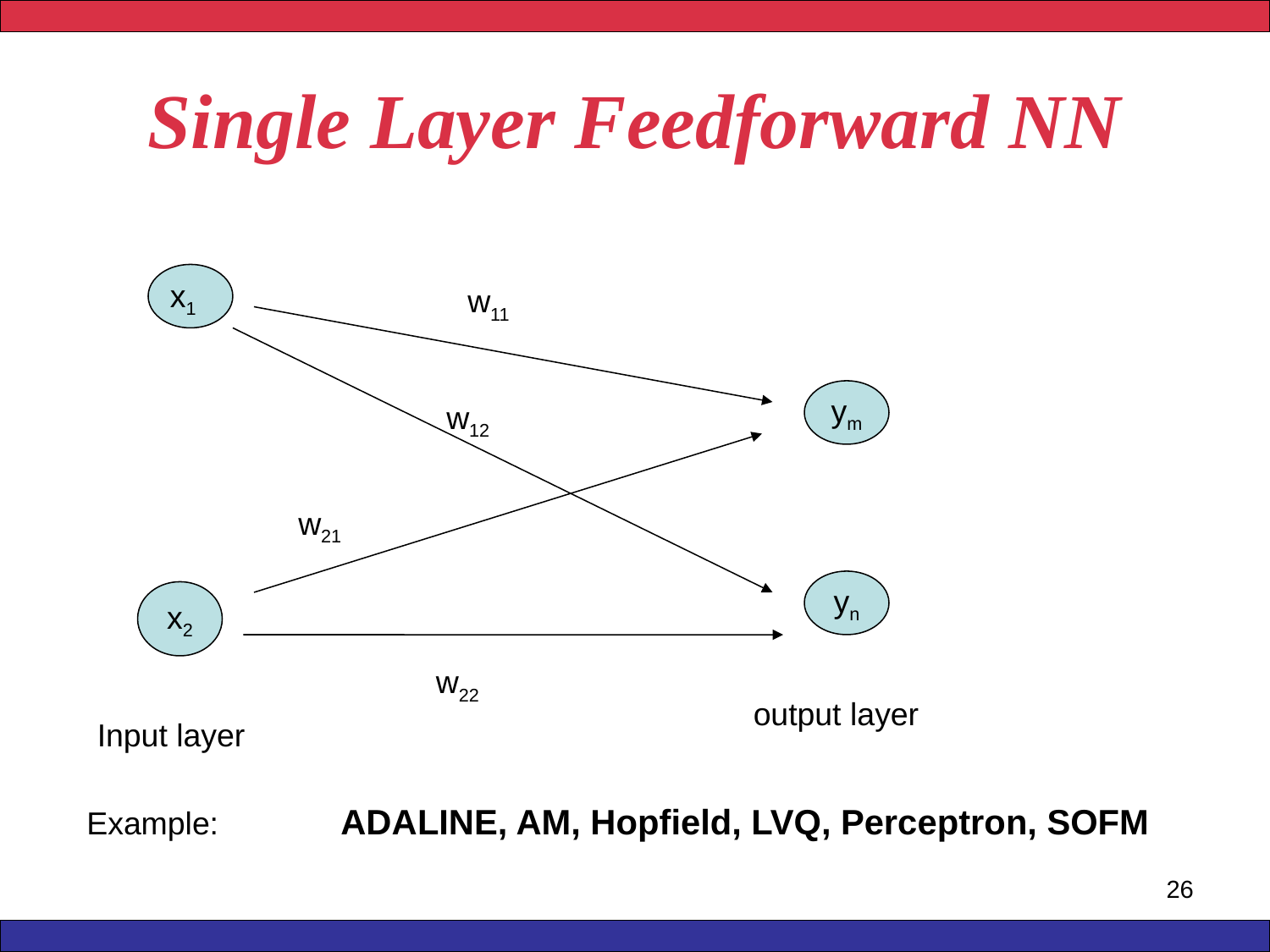

# Single Layer Feedforward NN

x1
w11

ym
w12

w21
yn
x2

w22
output layer
Input layer
Example:	ADALINE, AM, Hopfield, LVQ, Perceptron, SOFM
26